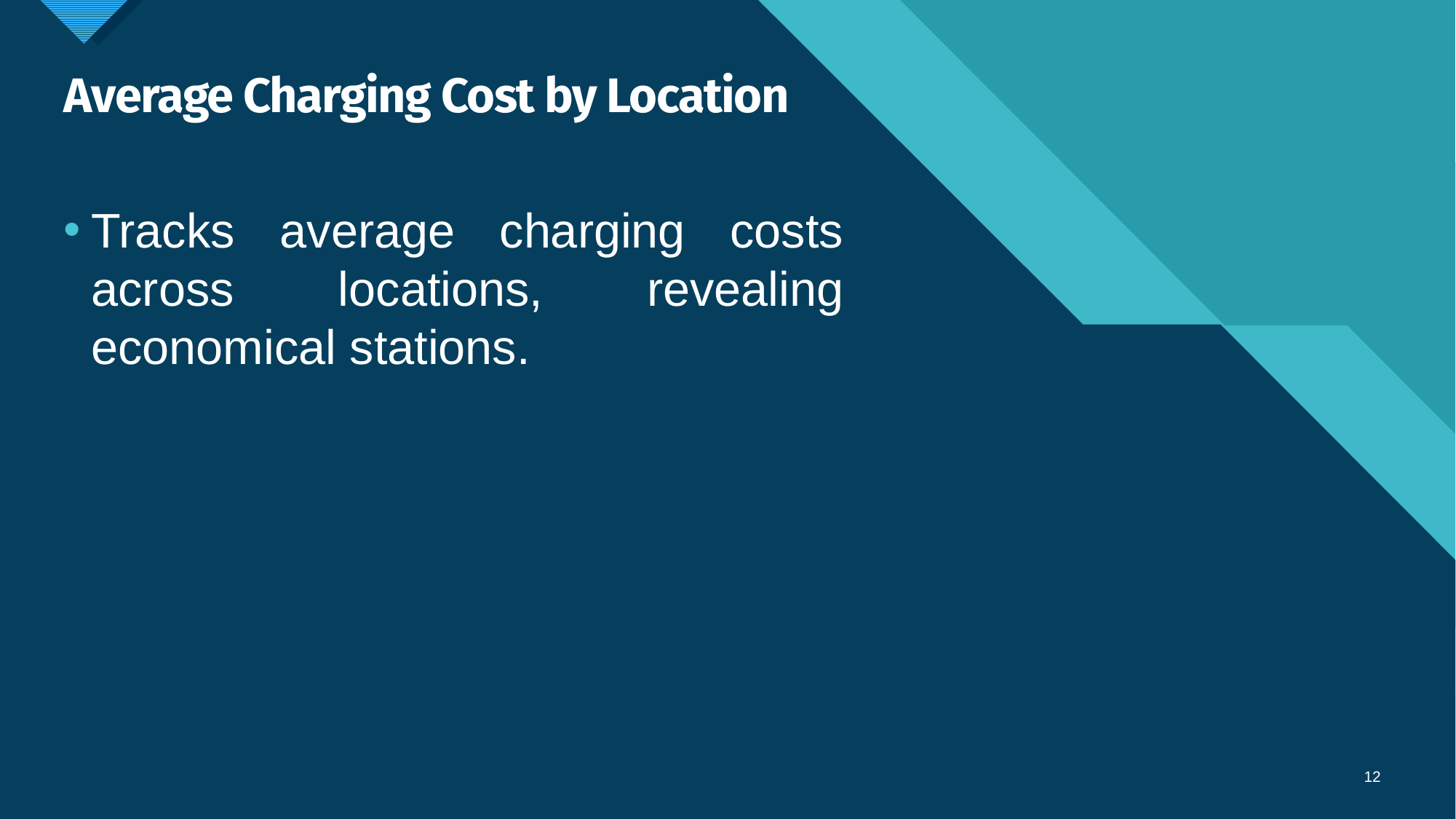

# Average Charging Cost by Location
Tracks average charging costs across locations, revealing economical stations.
12